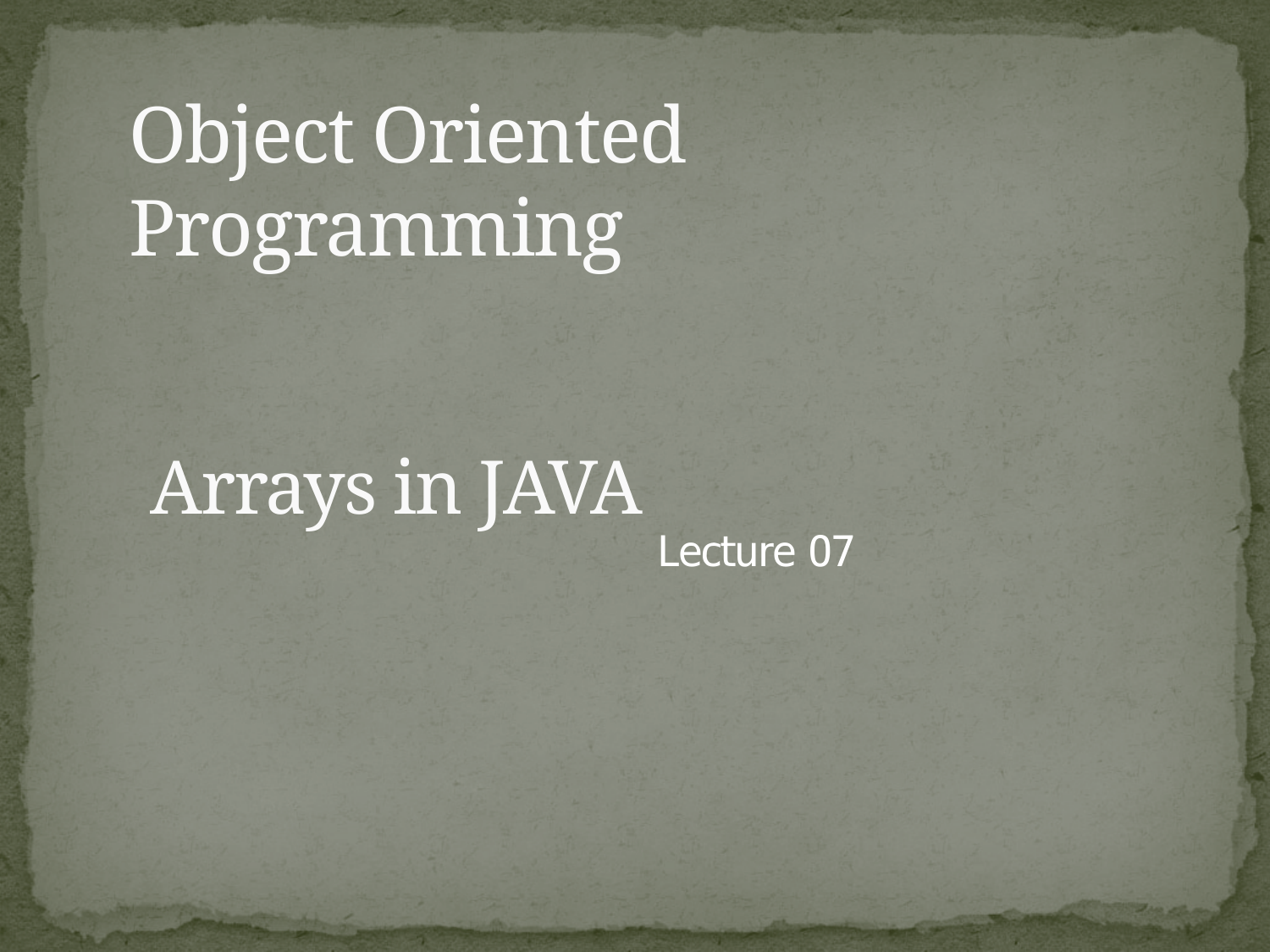

Object Oriented Programming
Arrays in JAVA
Lecture 07